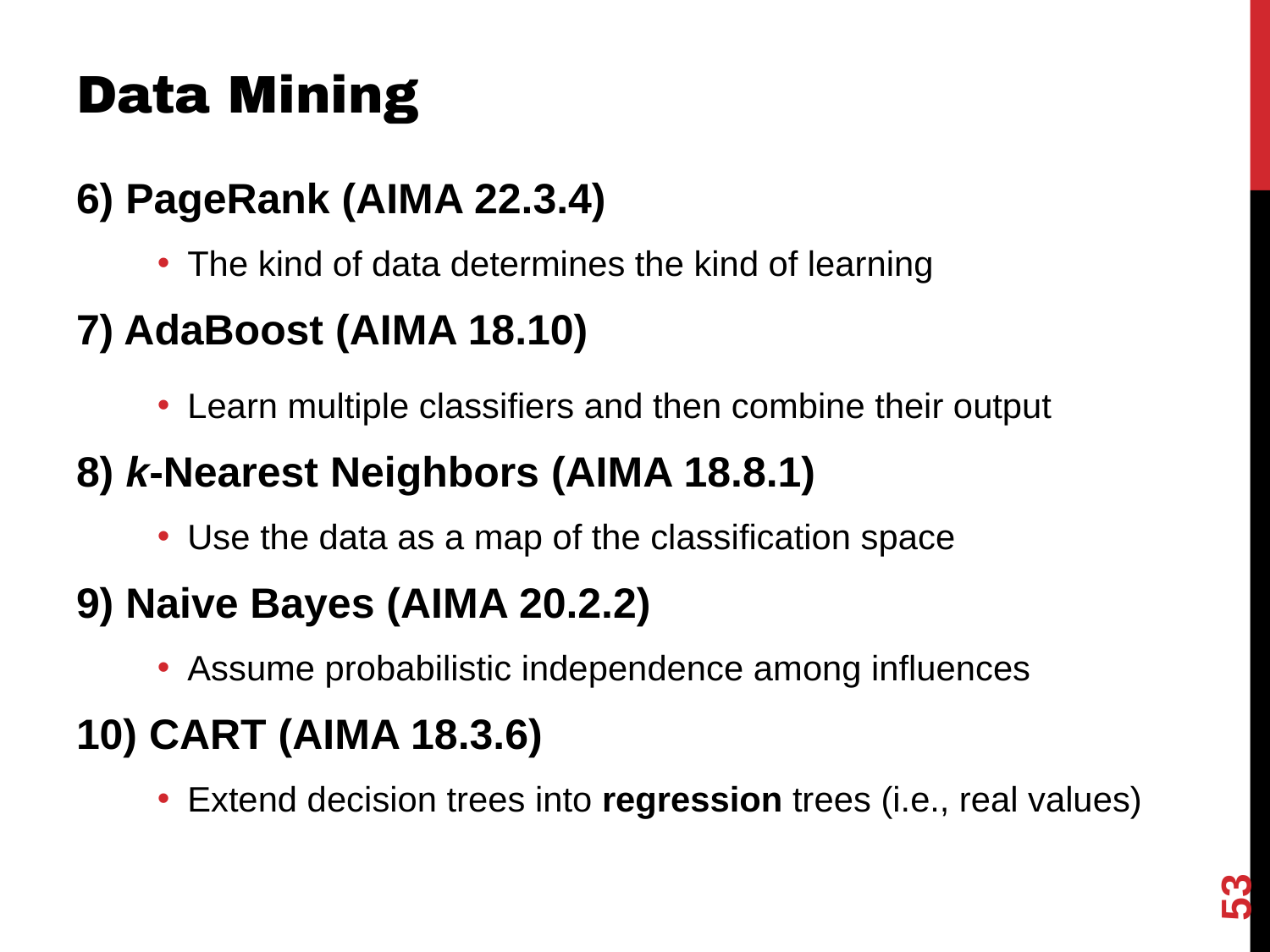

# Data Mining
6) PageRank (AIMA 22.3.4)
The kind of data determines the kind of learning
7) AdaBoost (AIMA 18.10)
Learn multiple classifiers and then combine their output
8) k-Nearest Neighbors (AIMA 18.8.1)
Use the data as a map of the classification space
9) Naive Bayes (AIMA 20.2.2)
Assume probabilistic independence among influences
10) CART (AIMA 18.3.6)
Extend decision trees into regression trees (i.e., real values)
53